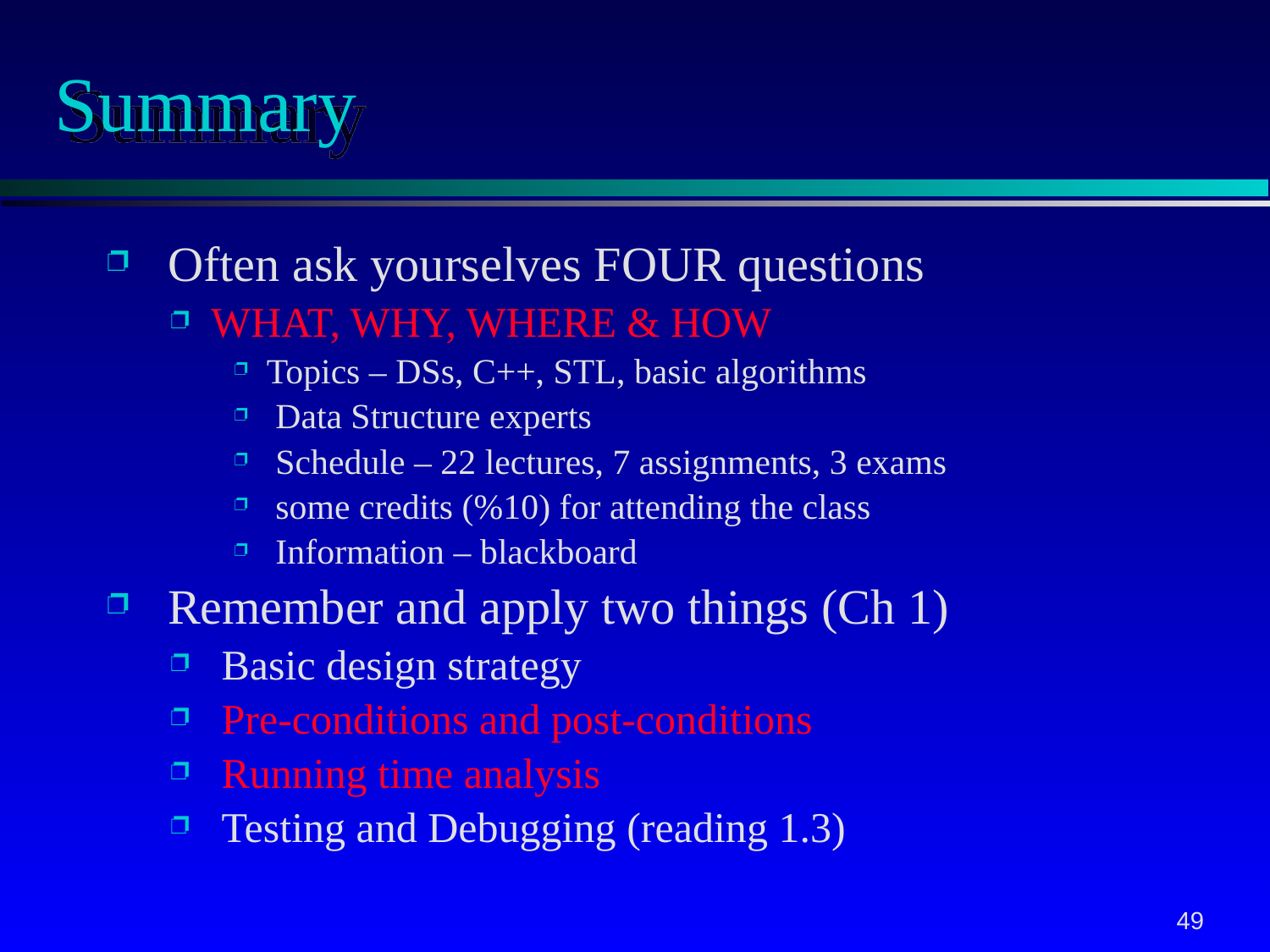

# Summary
 Often ask yourselves FOUR questions
WHAT, WHY, WHERE & HOW
Topics – DSs, C++, STL, basic algorithms
 Data Structure experts
 Schedule – 22 lectures, 7 assignments, 3 exams
 some credits (%10) for attending the class
 Information – blackboard
 Remember and apply two things (Ch 1)
 Basic design strategy
 Pre-conditions and post-conditions
 Running time analysis
 Testing and Debugging (reading 1.3)